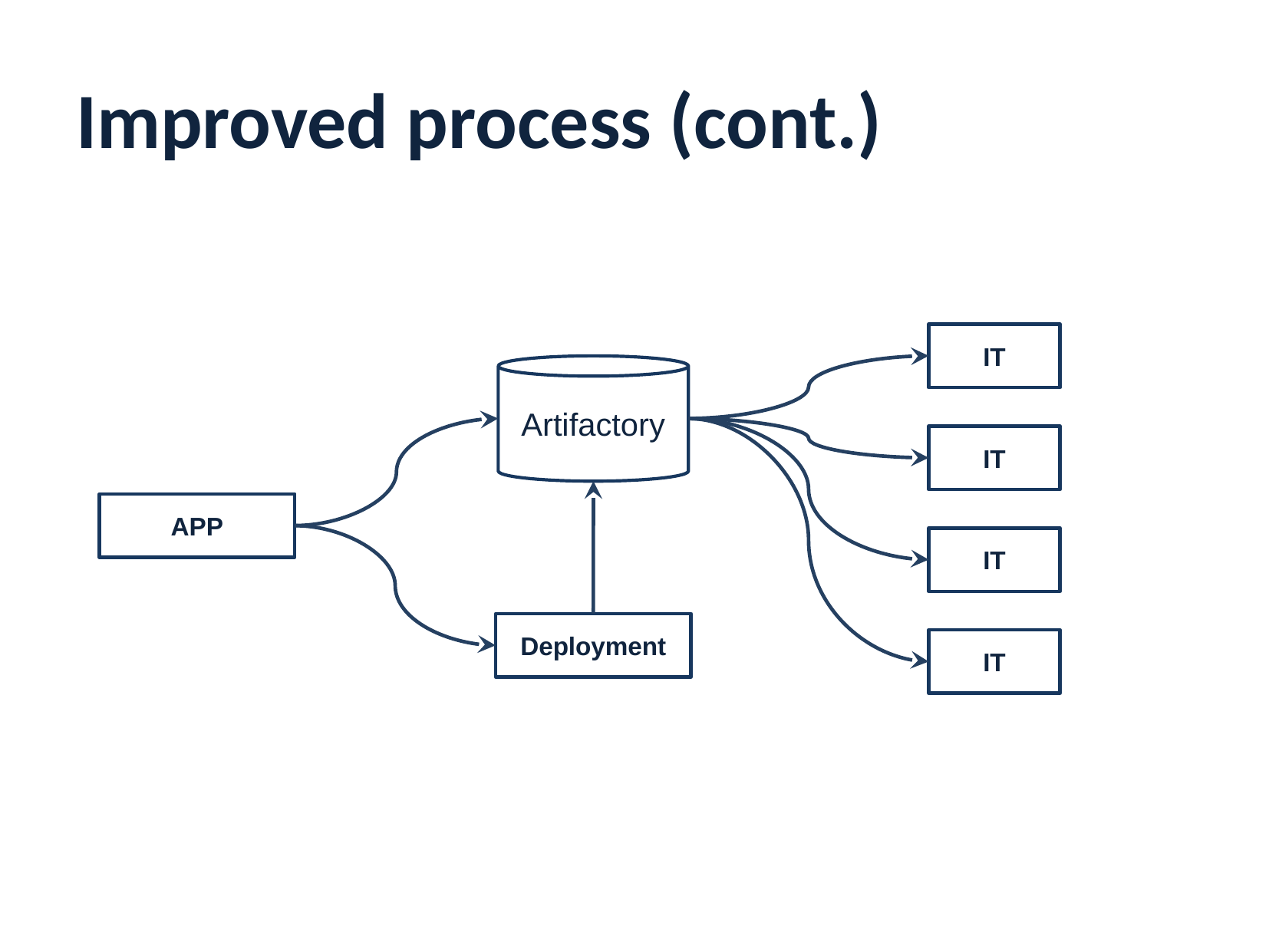

Improved process (cont.)
IT
Artifactory

IT

APP

IT
Deployment
IT